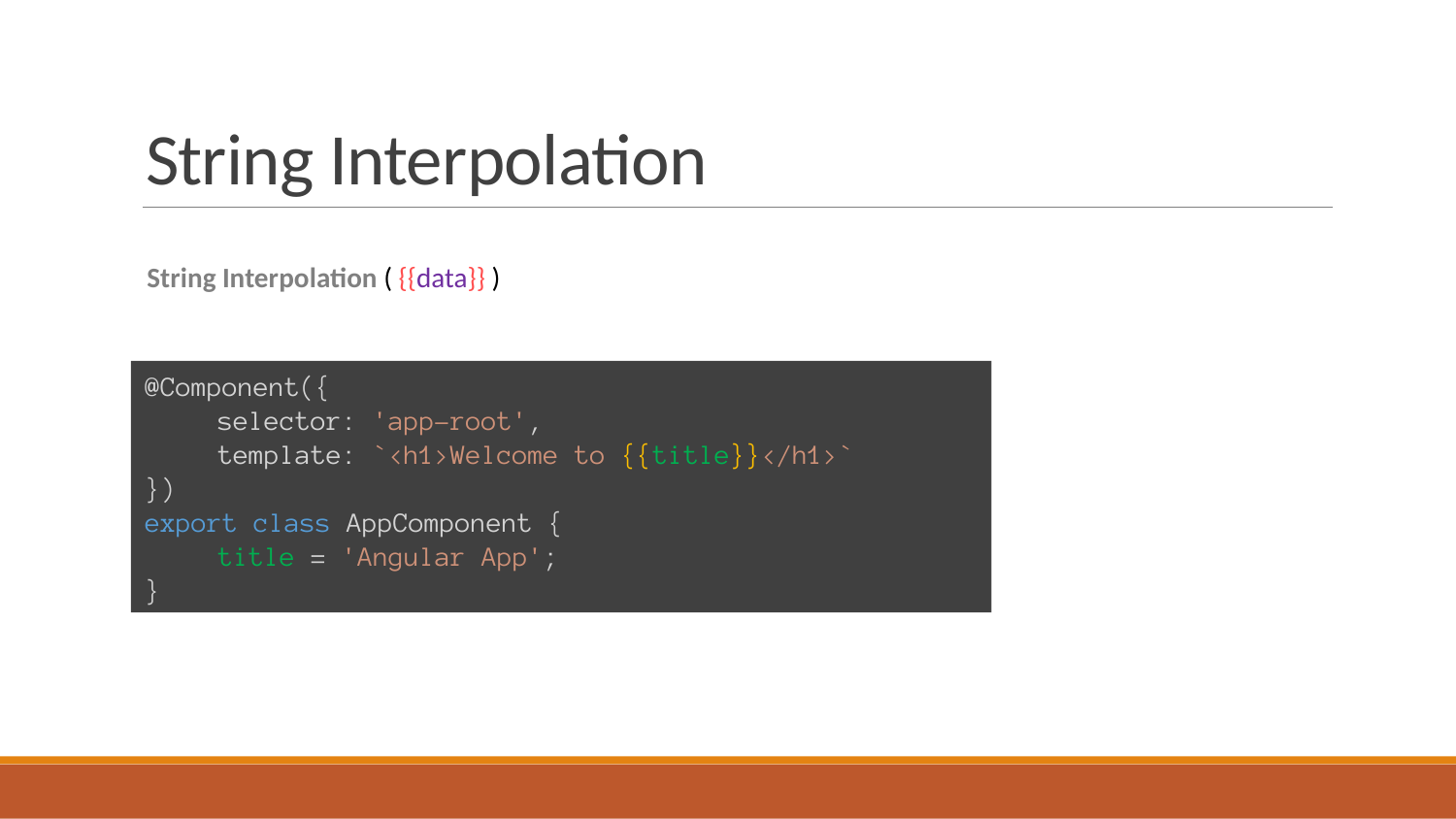

# String Interpolation
String Interpolation ( {{data}} )
@Component({
selector: 'app-root',
template: `<h1>Welcome to {{title}}</h1>`
})
export class AppComponent {
title = 'Angular App';
}